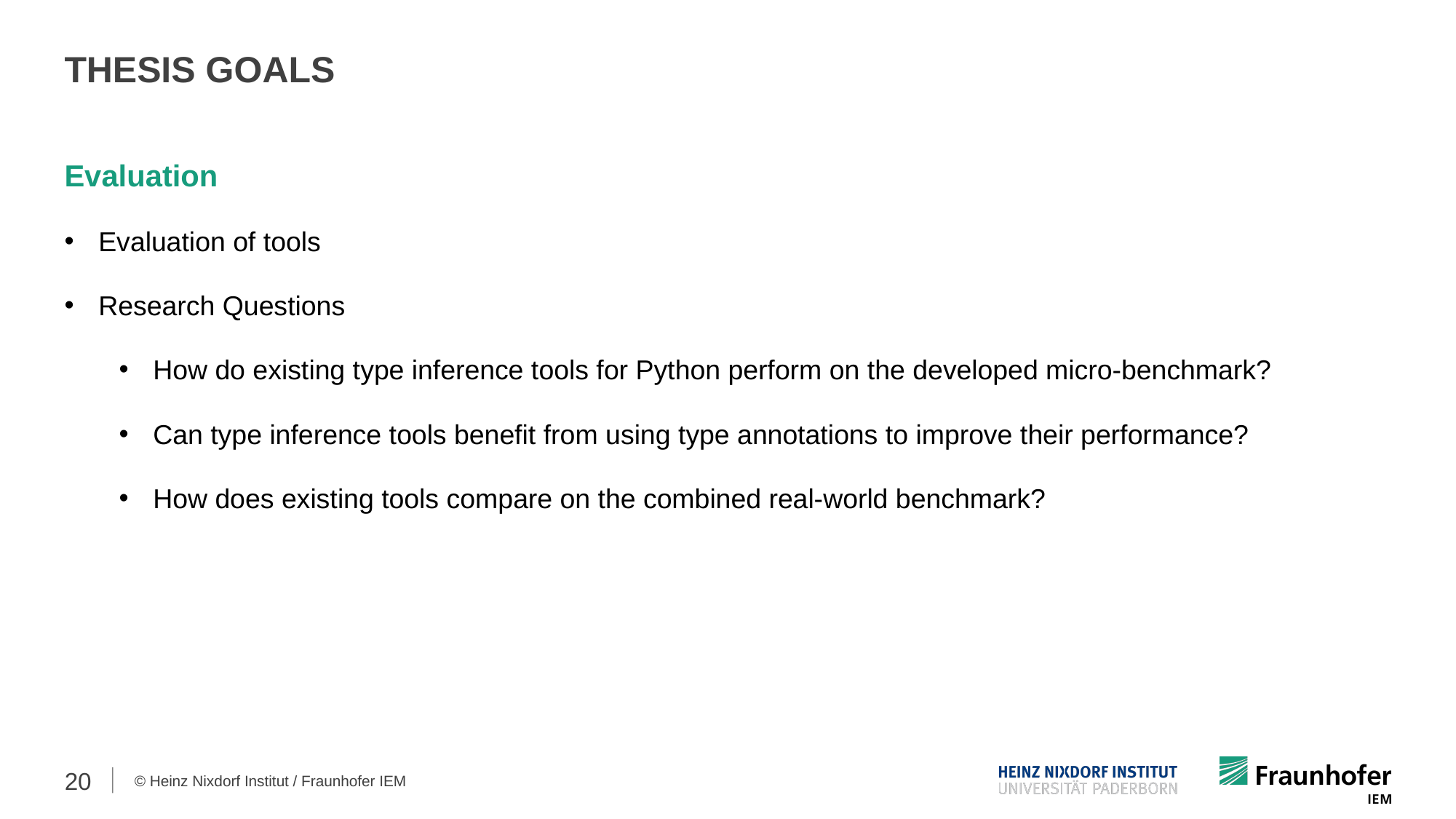

THESIS GOALS

Evaluation
Evaluation of tools
Research Questions
How do existing type inference tools for Python perform on the developed micro-benchmark?
Can type inference tools benefit from using type annotations to improve their performance?
How does existing tools compare on the combined real-world benchmark?

20
© Heinz Nixdorf Institut / Fraunhofer IEM